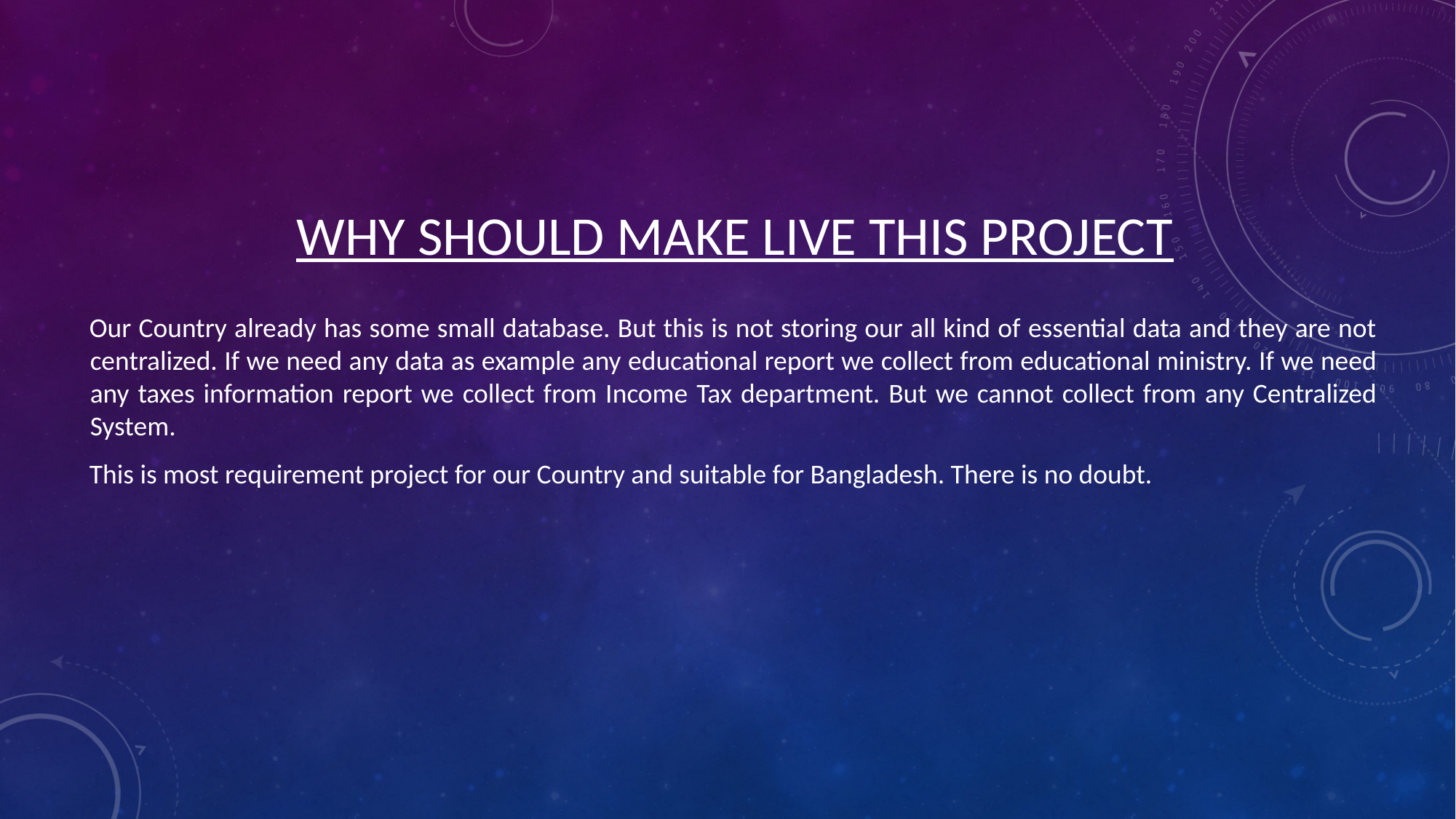

# Why should make live this project
Our Country already has some small database. But this is not storing our all kind of essential data and they are not centralized. If we need any data as example any educational report we collect from educational ministry. If we need any taxes information report we collect from Income Tax department. But we cannot collect from any Centralized System.
This is most requirement project for our Country and suitable for Bangladesh. There is no doubt.